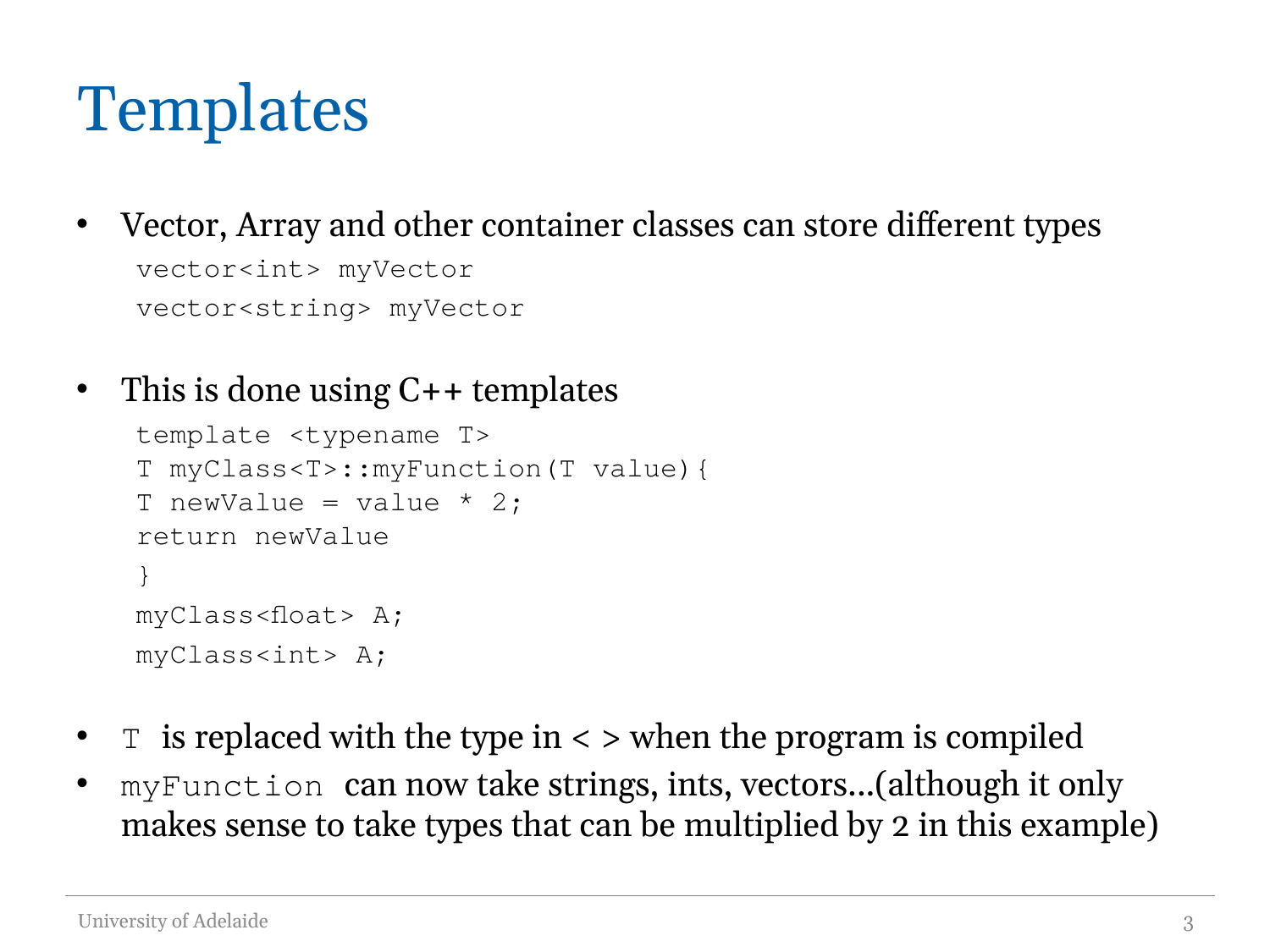

# Templates
Vector, Array and other container classes can store different types
vector<int> myVector
vector<string> myVector

This is done using C++ templates
template <typename T>
T myClass<T>::myFunction(T value){
	T newValue = value * 2;
	return newValue
}
myClass<float> A;
myClass<int> A;

T is replaced with the type in < > when the program is compiled
myFunction can now take strings, ints, vectors...(although it only makes sense to take types that can be multiplied by 2 in this example)

University of Adelaide
3